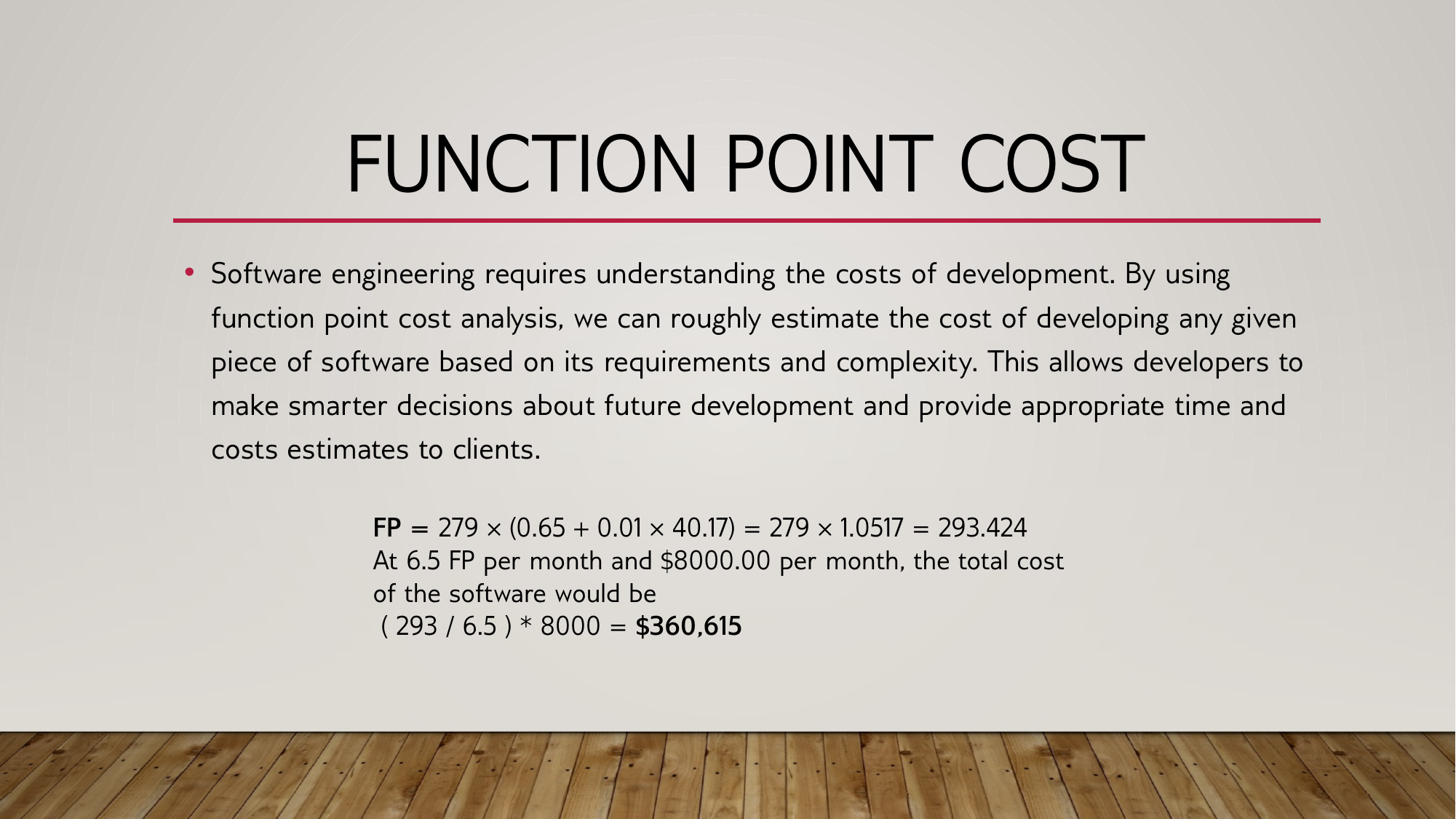

# FUNCTION POINT COST
Software engineering requires understanding the costs of development. By using function point cost analysis, we can roughly estimate the cost of developing any given piece of software based on its requirements and complexity. This allows developers to make smarter decisions about future development and provide appropriate time and costs estimates to clients.

FP = 279 × (0.65 + 0.01 × 40.17) = 279 × 1.0517 = 293.424
At 6.5 FP per month and $8000.00 per month, the total cost of the software would be
 ( 293 / 6.5 ) * 8000 = $360,615